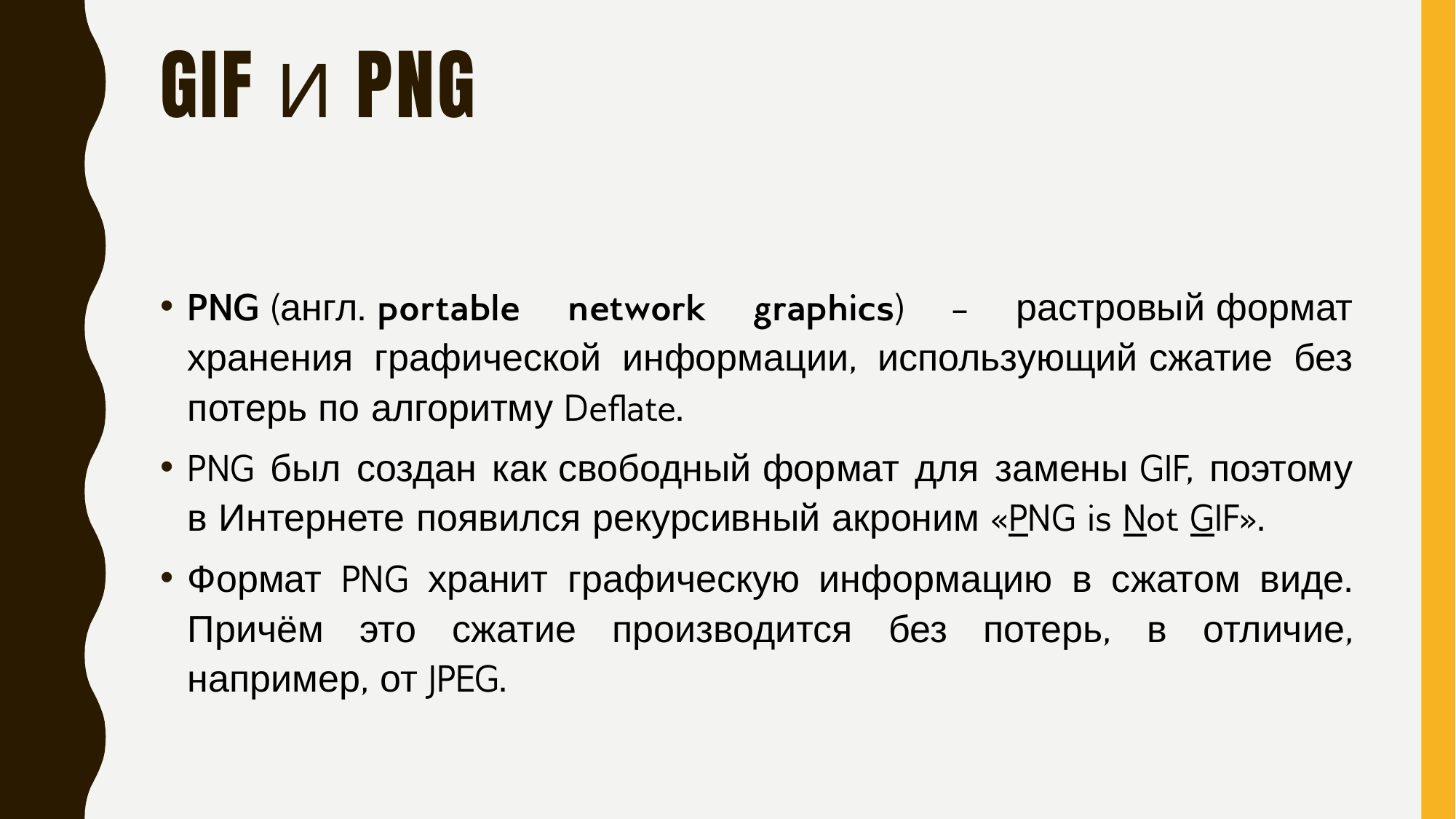

# Gif и png
PNG (англ. portable network graphics) – растровый формат хранения графической информации, использующий сжатие без потерь по алгоритму Deflate.
PNG был создан как свободный формат для замены GIF, поэтому в Интернете появился рекурсивный акроним «PNG is Not GIF».
Формат PNG хранит графическую информацию в сжатом виде. Причём это сжатие производится без потерь, в отличие, например, от JPEG.